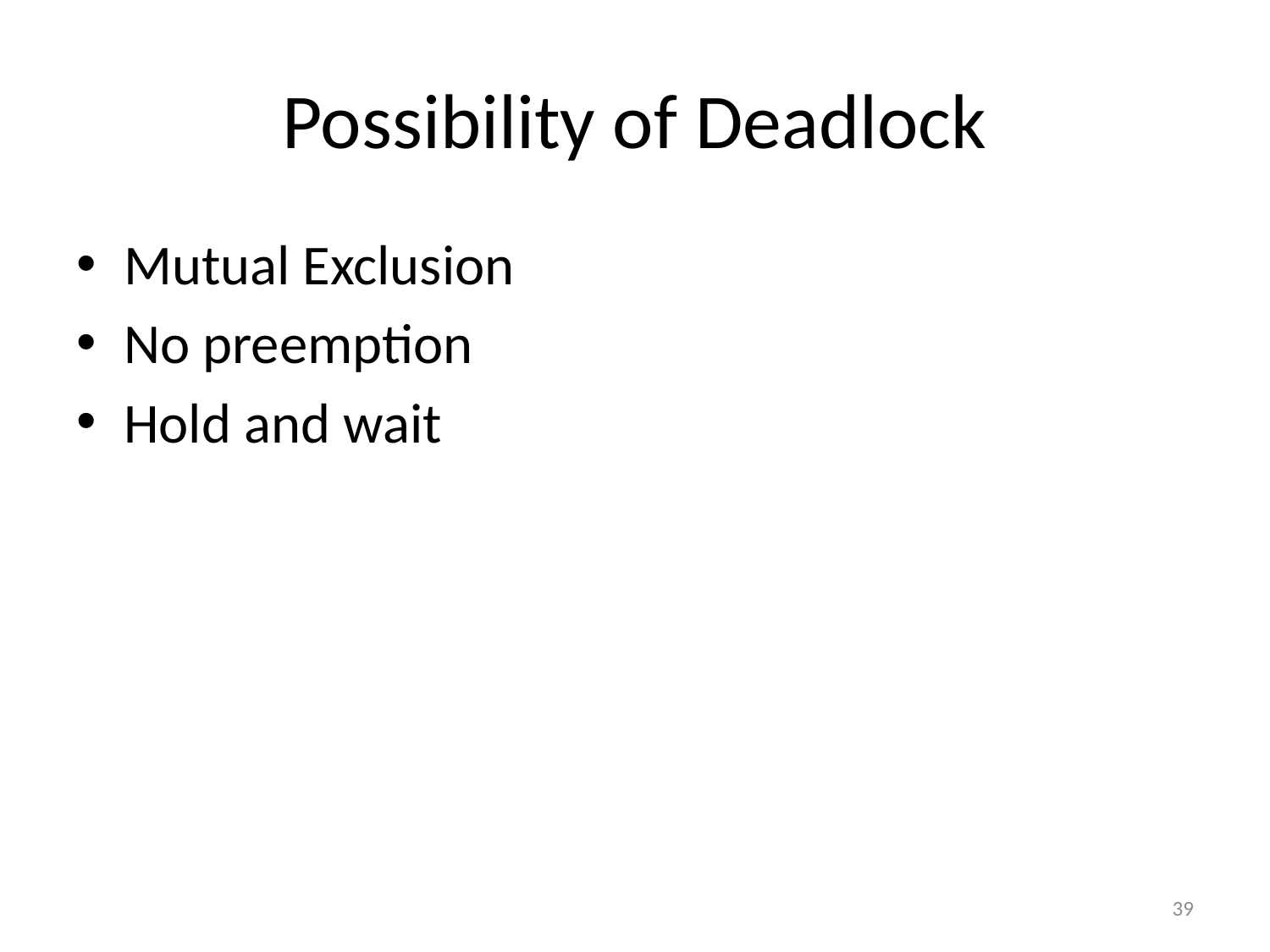

# Possibility of Deadlock
Mutual Exclusion
No preemption
Hold and wait
39